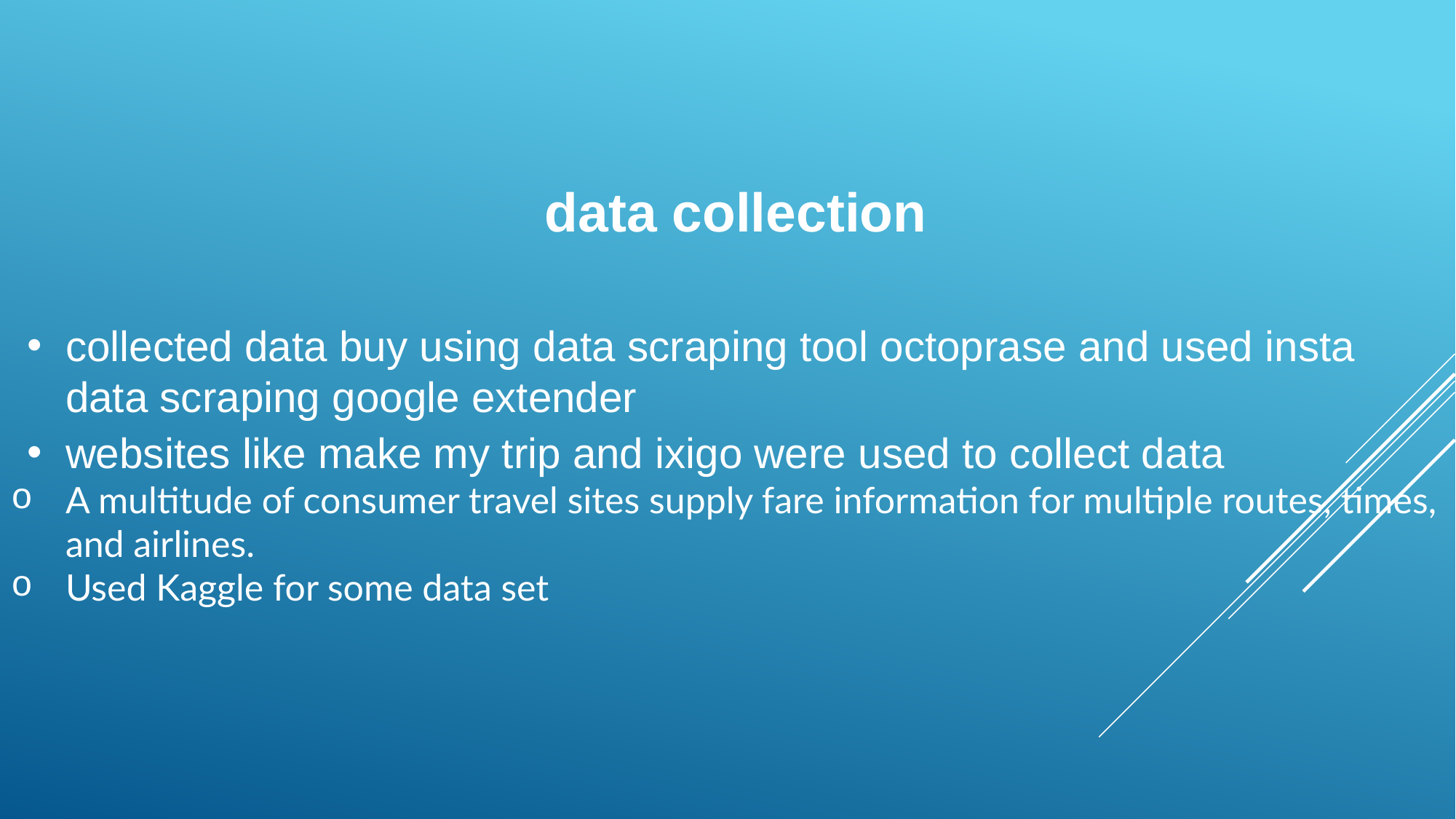

data collection

collected data buy using data scraping tool octoprase and used insta data scraping google extender
websites like make my trip and ixigo were used to collect data
A multitude of consumer travel sites supply fare information for multiple routes, times, and airlines.
Used Kaggle for some data set